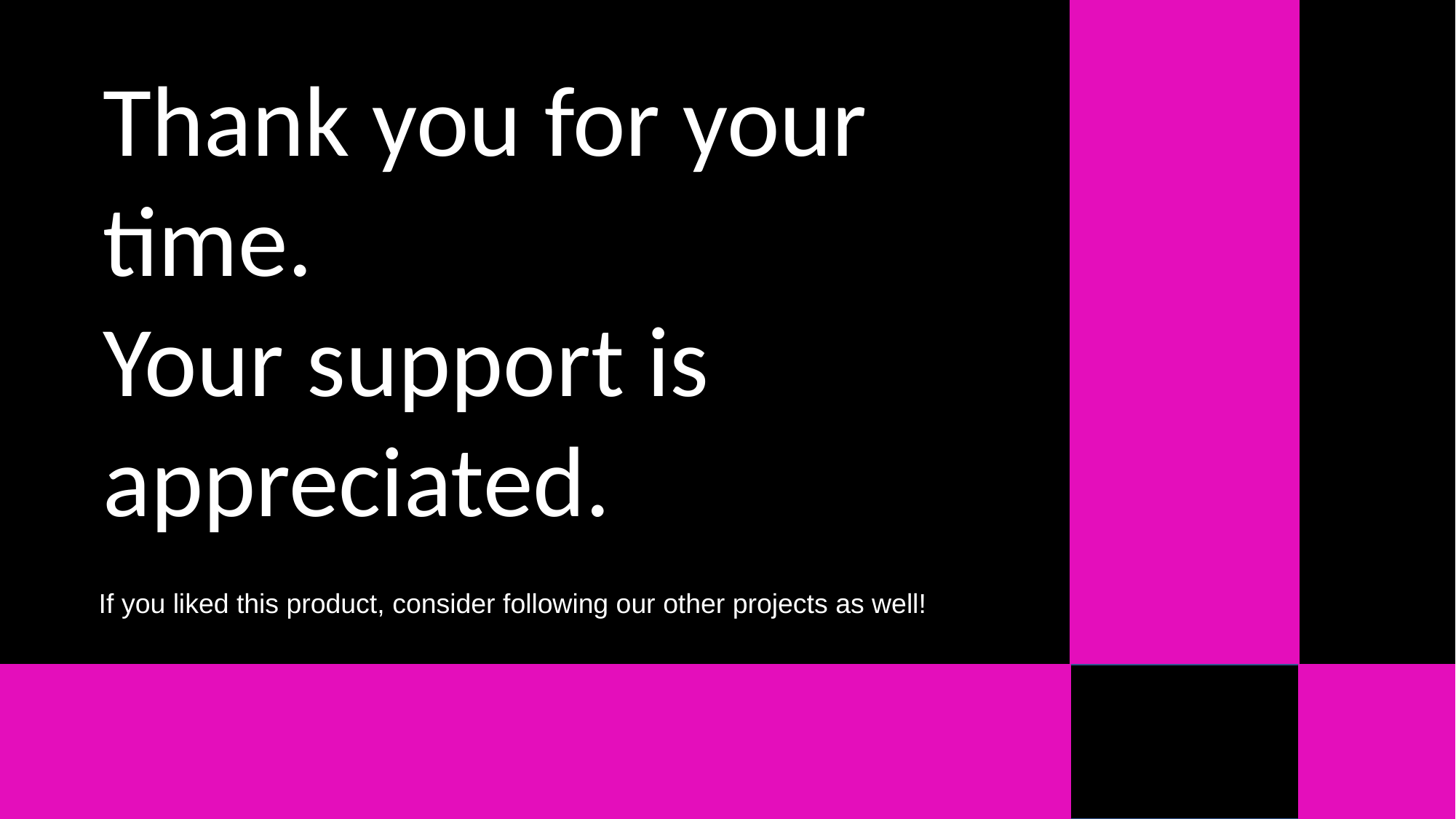

Thank you for your time.
Your support is appreciated.
If you liked this product, consider following our other projects as well!